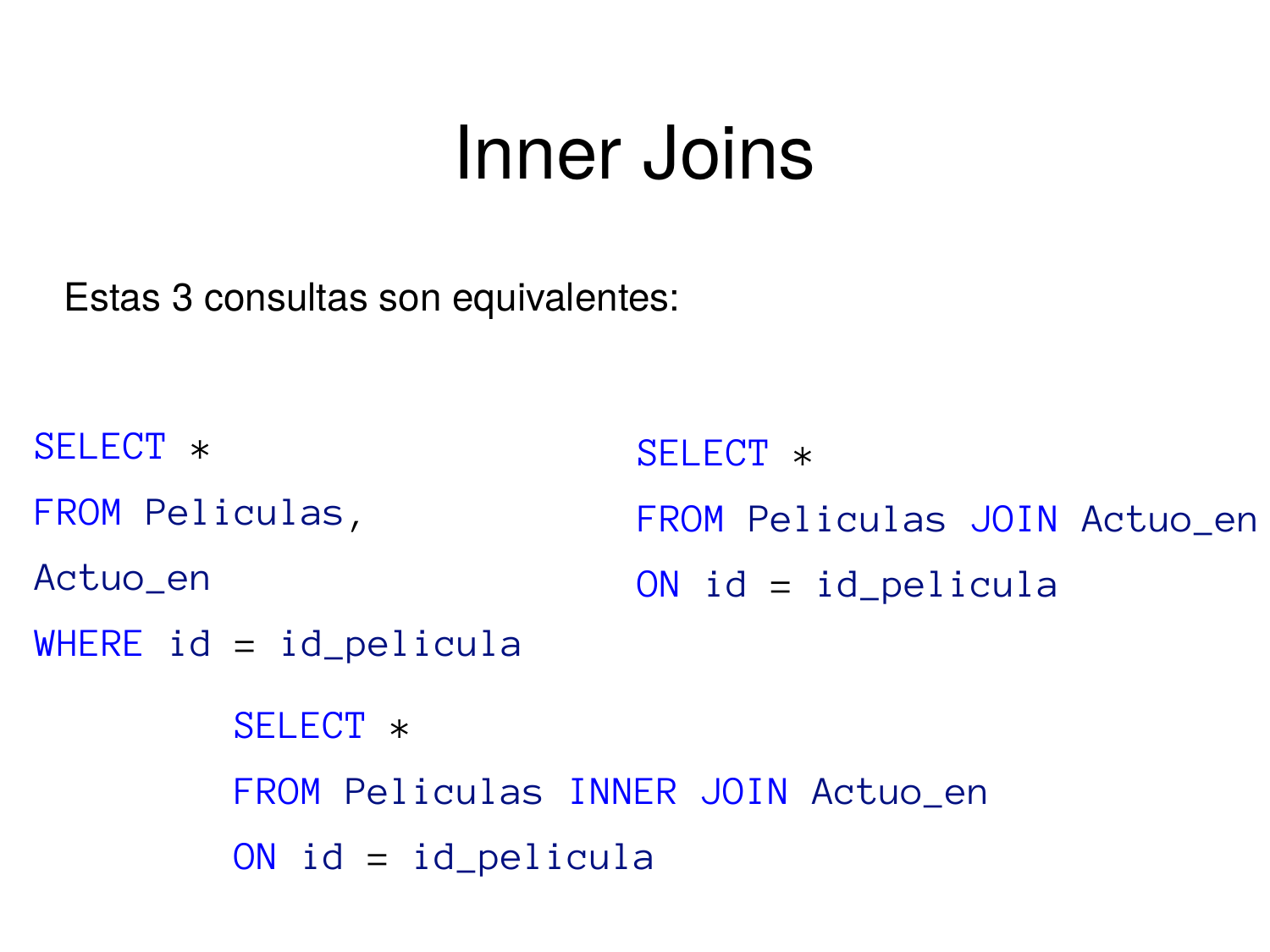

Inner Joins
Estas 3 consultas son equivalentes:
SELECT *
FROM Peliculas JOIN Actuo_en
ON id = id_pelicula
SELECT *
FROM Peliculas, Actuo_en
WHERE id = id_pelicula
SELECT *
FROM Peliculas INNER JOIN Actuo_en
ON id = id_pelicula